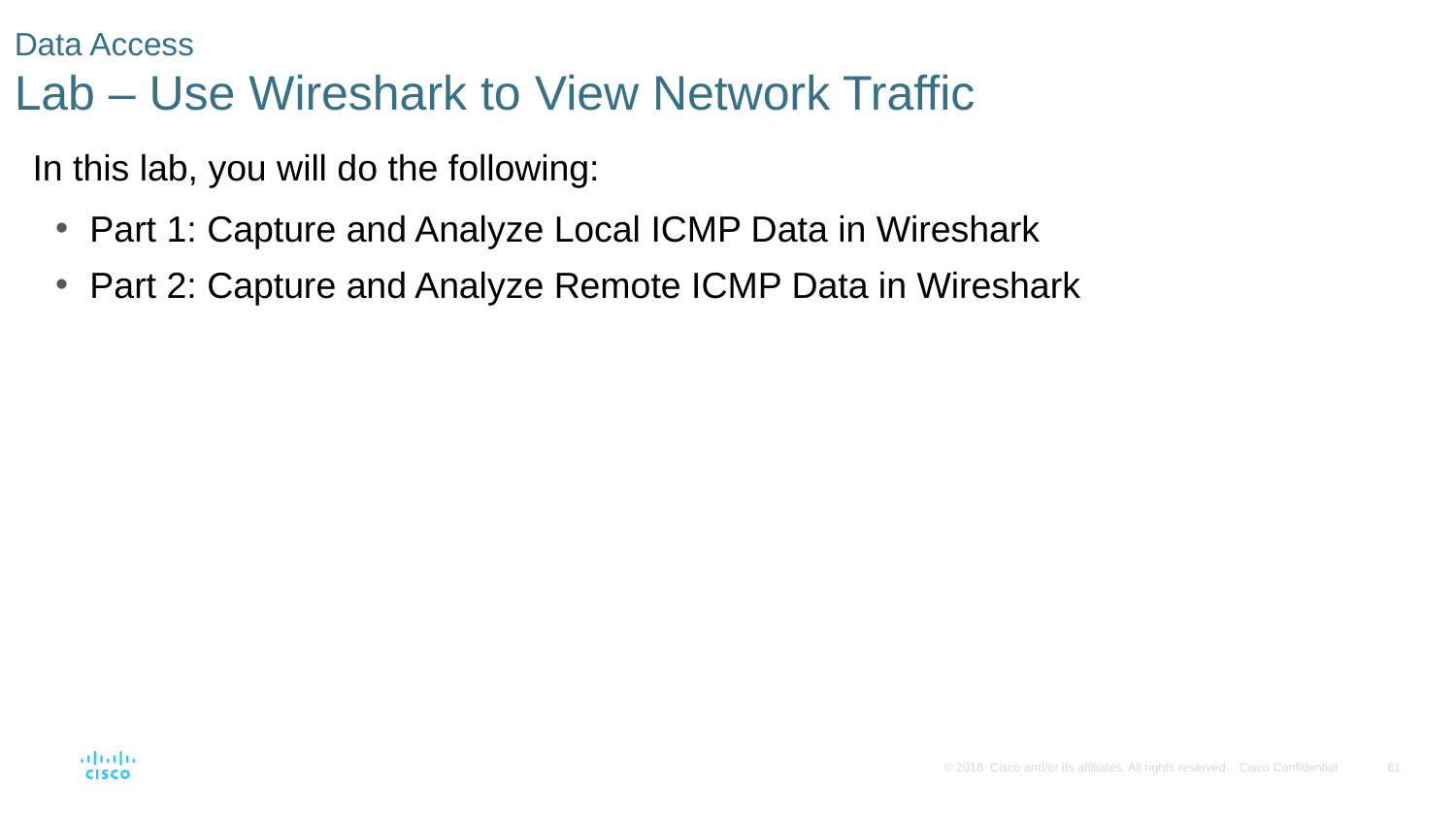

# Data Access Lab – Use Wireshark to View Network Traffic
In this lab, you will do the following:
Part 1: Capture and Analyze Local ICMP Data in Wireshark
Part 2: Capture and Analyze Remote ICMP Data in Wireshark